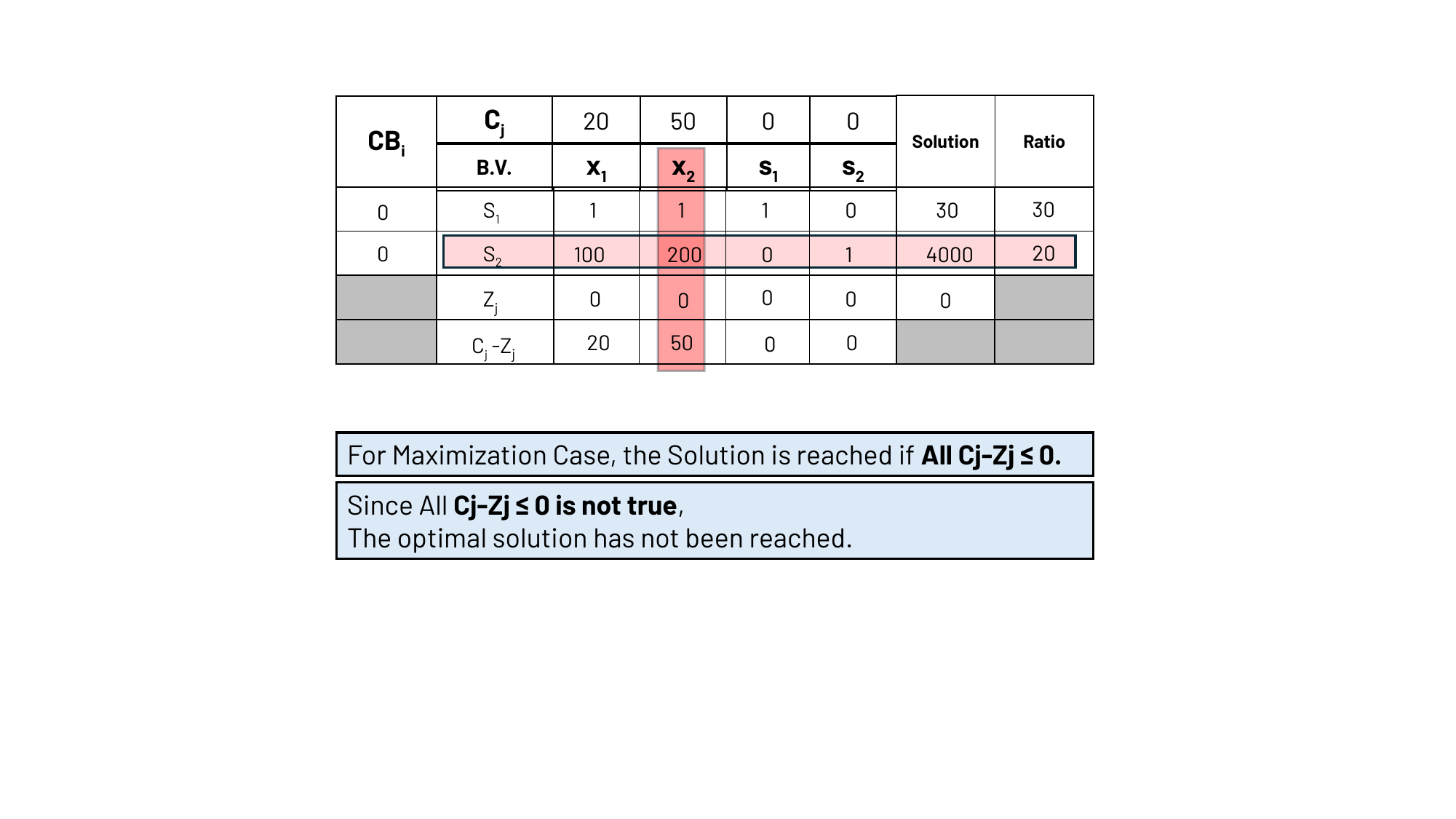

| Solution | Ratio |
| --- | --- |
| CBi |
| --- |
| Cj | 20 | 50 | 0 | 0 |
| --- | --- | --- | --- | --- |
| B.V. | x1 | x2 | s1 | s2 |
| --- | --- | --- | --- | --- |

|  |  |  |  |  |  |  |  |
| --- | --- | --- | --- | --- | --- | --- | --- |
|  |  |  |  |  |  |  |  |
|  |  |  |  |  |  |  |  |
|  |  |  |  |  |  |  |  |
30
S1
1
1
1
0
30
0
20
S2
0

100
200
0
1
4000
Zj
0
0
0
0
0
0
50
Cj -Zj
20
0
For Maximization Case, the Solution is reached if All Cj-Zj ≤ 0.
Since All Cj-Zj ≤ 0 is not true,
The optimal solution has not been reached.